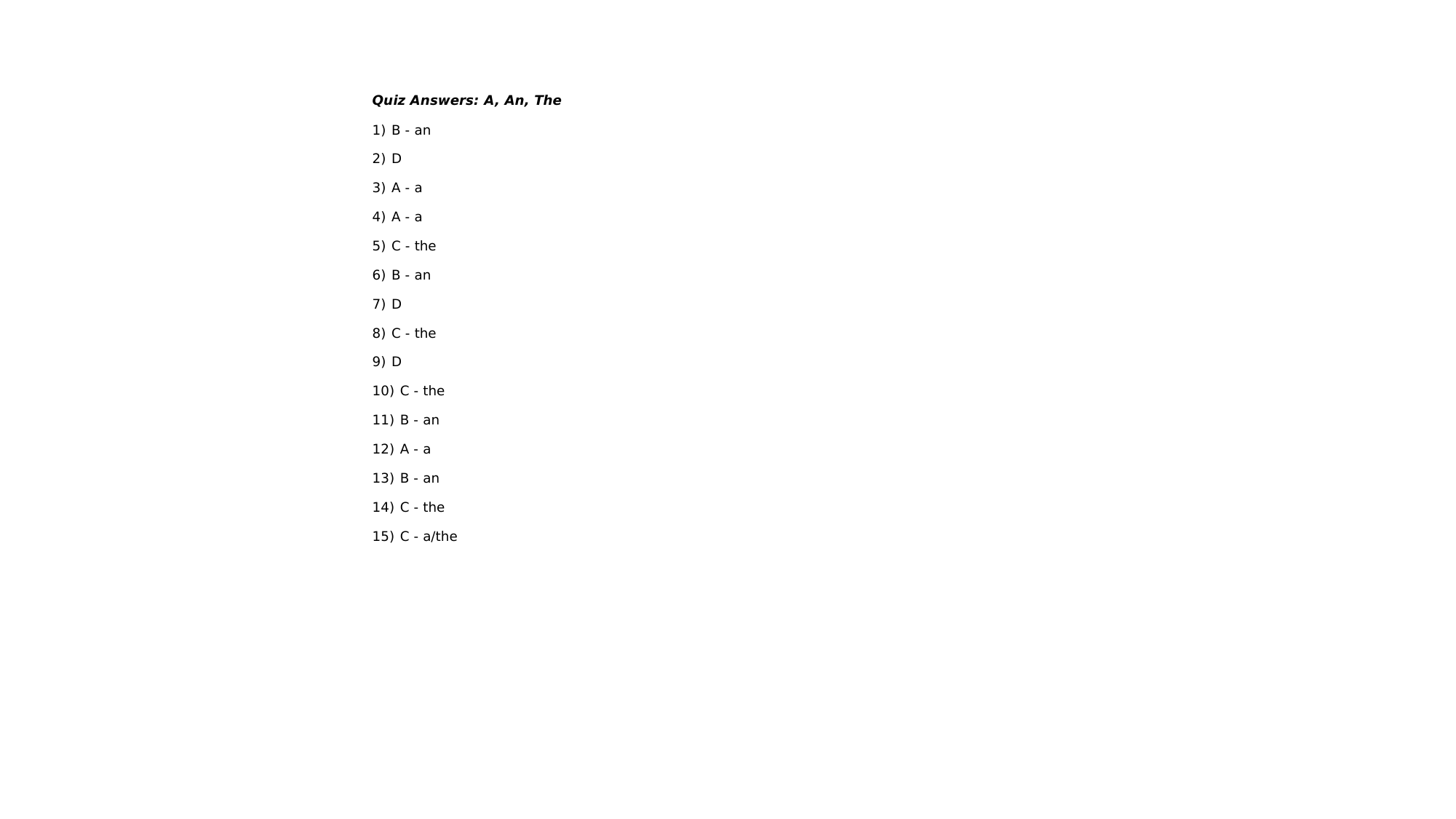

Quiz Answers: A, An, The
B - an
D
A - a
A - a
C - the
B - an
D
C - the
D
C - the
B - an
A - a
B - an
C - the
C - a/the